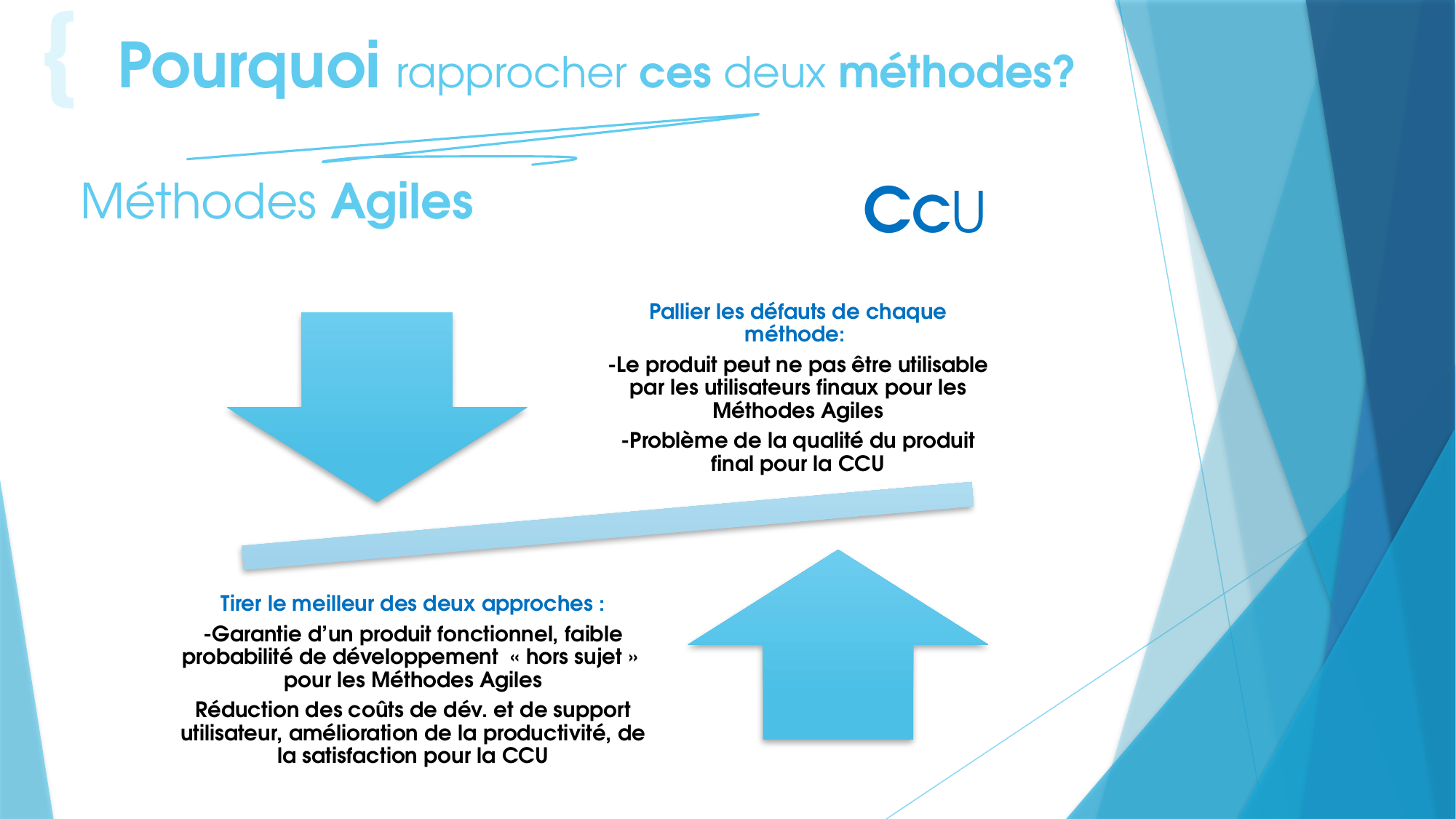

{
Pourquoi rapprocher ces deux méthodes?

Méthodes Agiles
CCU
Pallier les défauts de chaque méthode:
-Le produit peut ne pas être utilisable par les utilisateurs finaux pour les Méthodes Agiles
-Problème de la qualité du produit final pour la CCU

Tirer le meilleur des deux approches :
-Garantie d’un produit fonctionnel, faible probabilité de développement  « hors sujet »  pour les Méthodes Agiles
Réduction des coûts de dév. et de support utilisateur, amélioration de la productivité, de la satisfaction pour la CCU